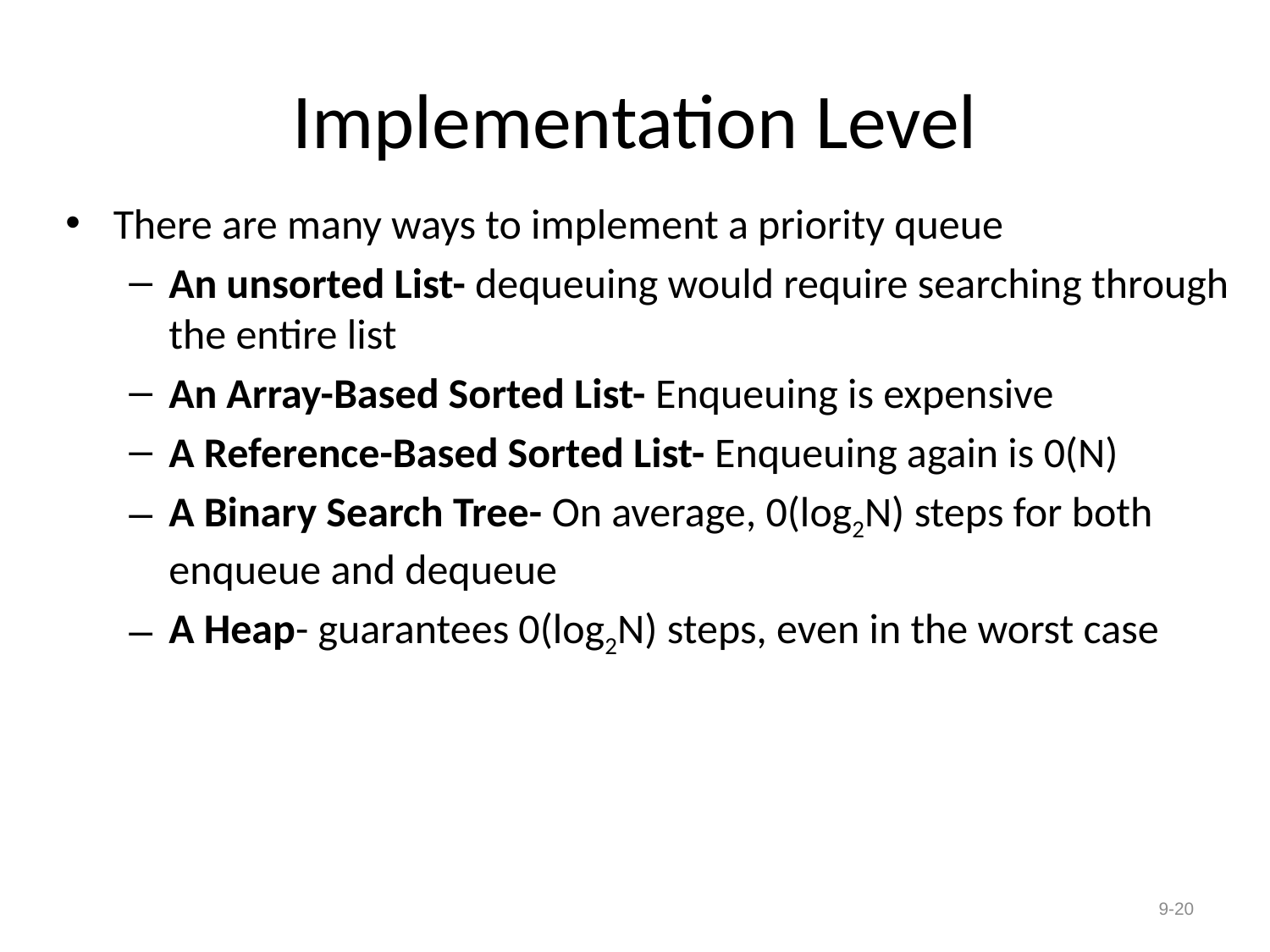

# Implementation Level
There are many ways to implement a priority queue
An unsorted List- dequeuing would require searching through the entire list
An Array-Based Sorted List- Enqueuing is expensive
A Reference-Based Sorted List- Enqueuing again is 0(N)
A Binary Search Tree- On average, 0(log2N) steps for both enqueue and dequeue
A Heap- guarantees 0(log2N) steps, even in the worst case
9-20